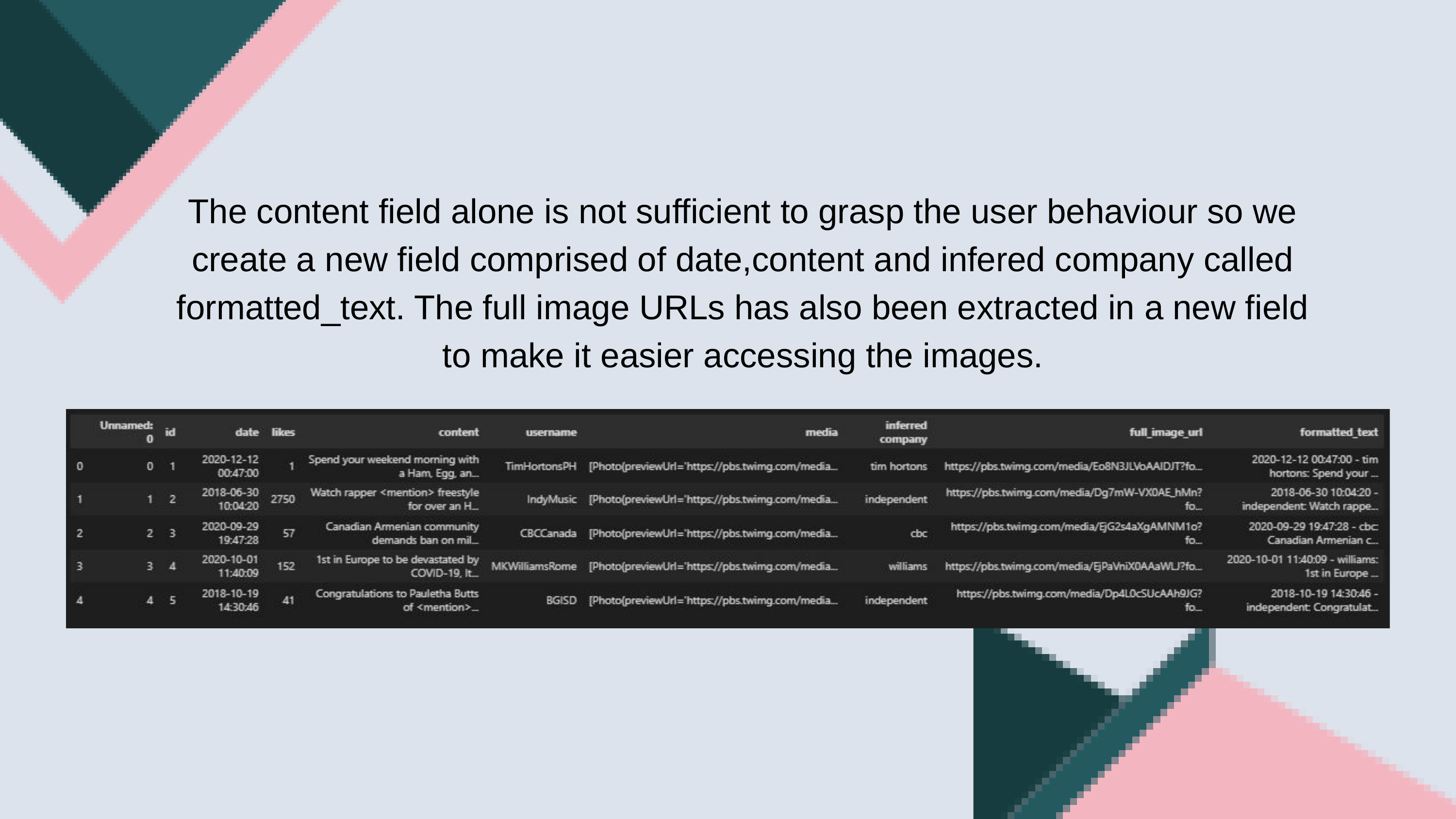

The content field alone is not sufficient to grasp the user behaviour so we create a new field comprised of date,content and infered company called formatted_text. The full image URLs has also been extracted in a new field to make it easier accessing the images.